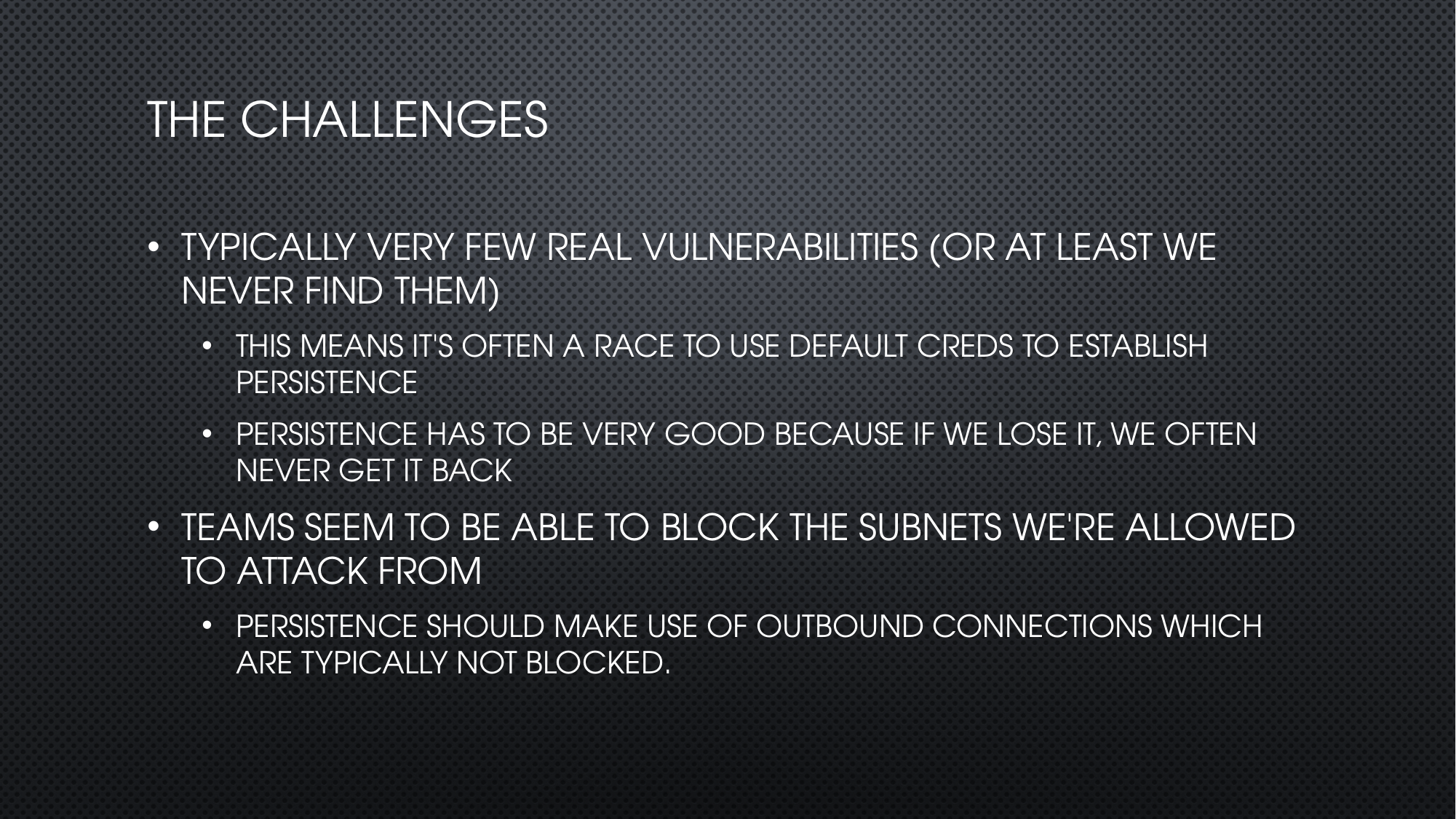

# The Challenges
Typically very few real vulnerabilities (or at least we never find them)
This means it's often a race to use default creds to establish persistence
Persistence has to be very good because if we lose it, we often never get it back
Teams seem to be able to block the subnets we're allowed to attack from
Persistence should make use of outbound connections which are typically not blocked.